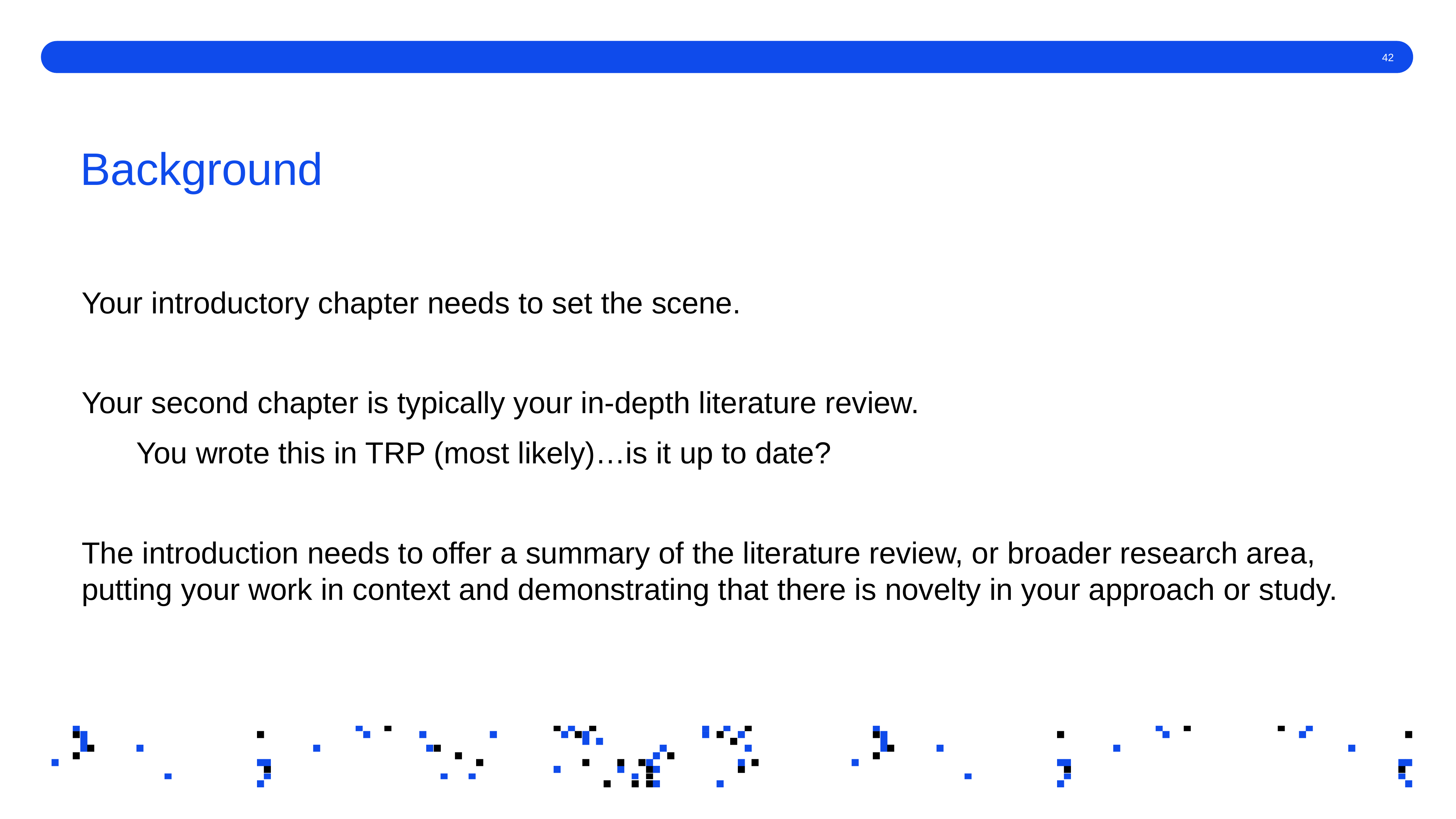

# Background
Your introductory chapter needs to set the scene.

Your second chapter is typically your in-depth literature review.
	You wrote this in TRP (most likely)…is it up to date?

The introduction needs to offer a summary of the literature review, or broader research area, putting your work in context and demonstrating that there is novelty in your approach or study.